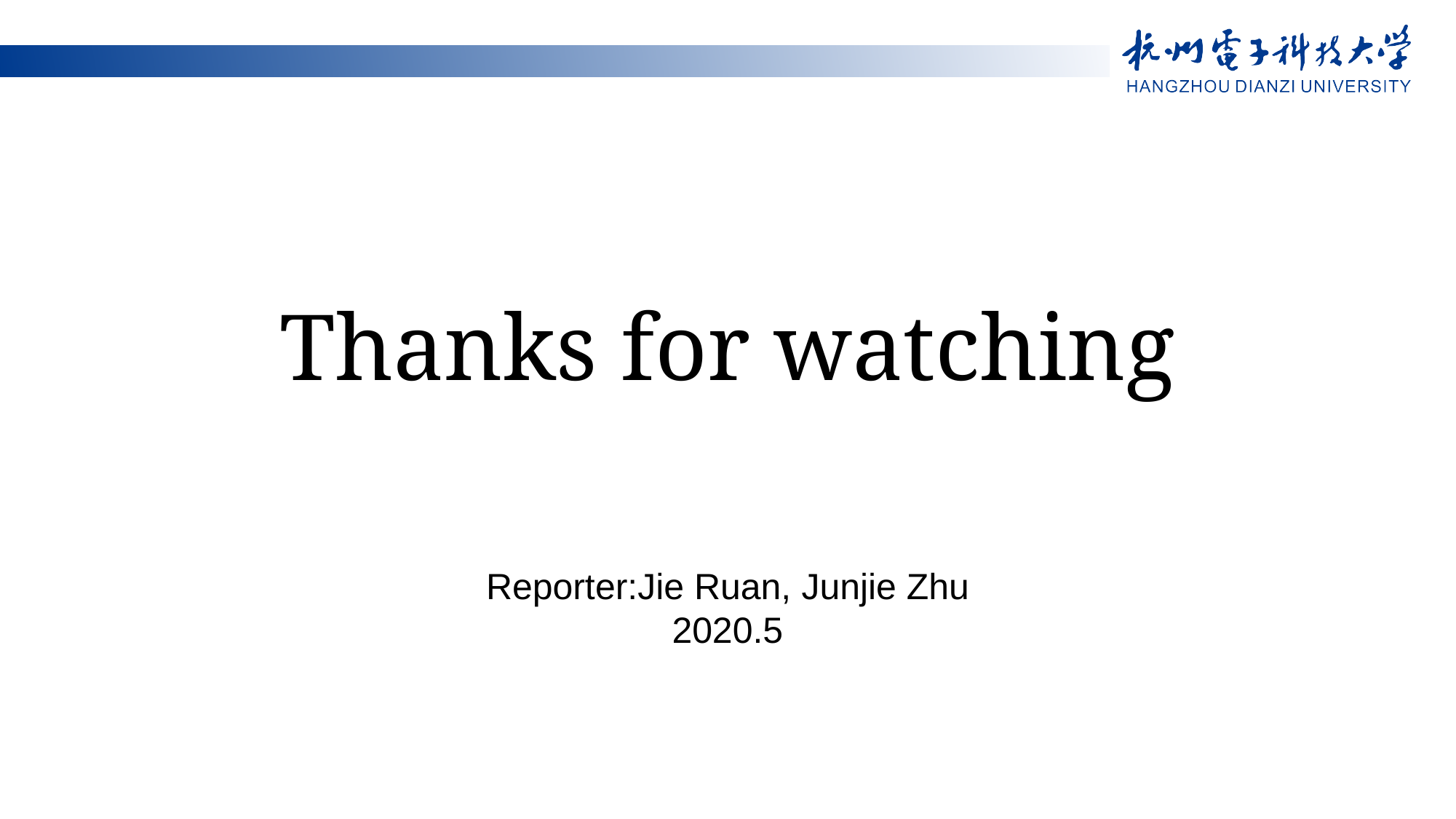

# Thanks for watching
Reporter:Jie Ruan, Junjie Zhu
2020.5